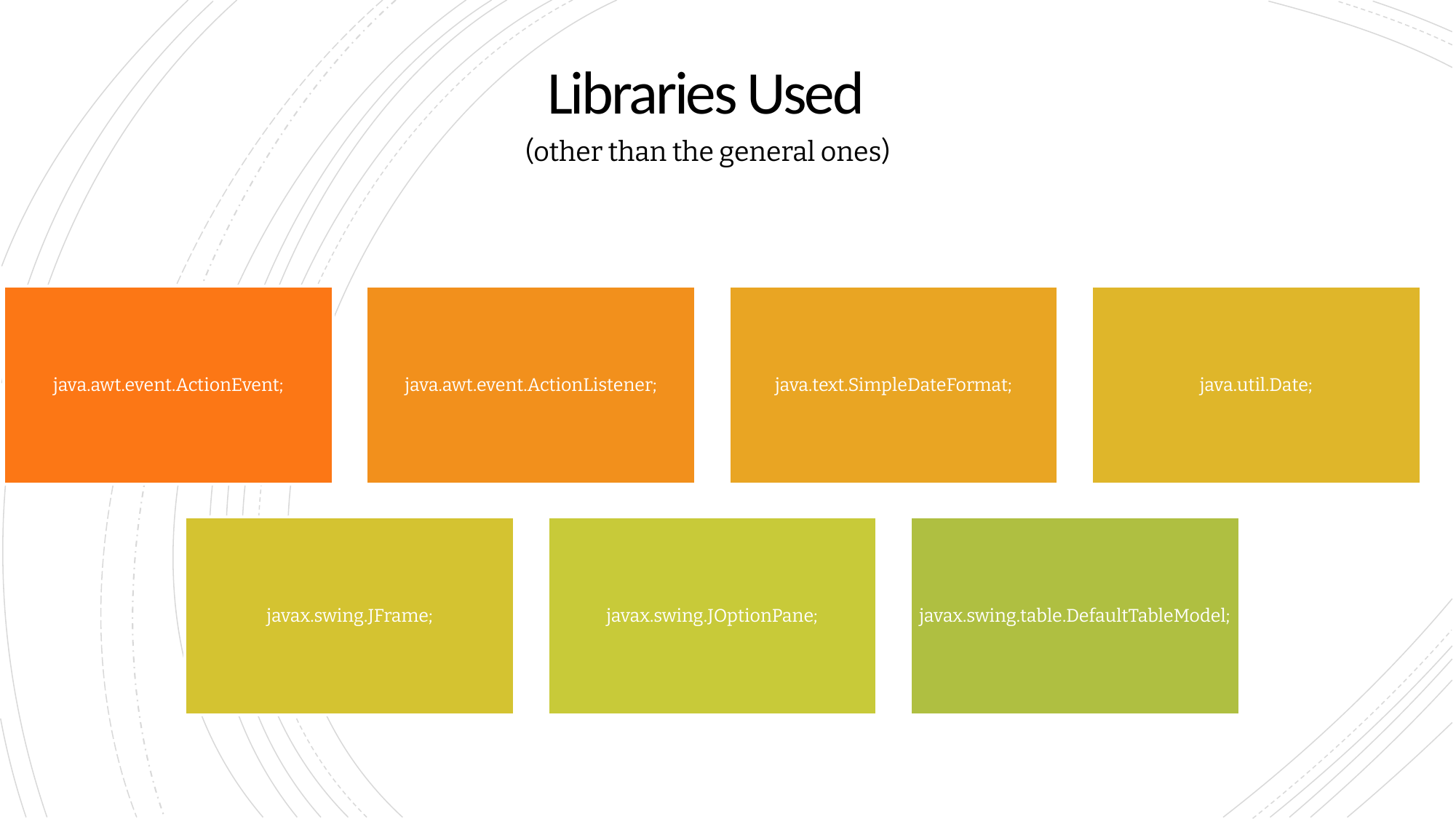

# Libraries Used
(other than the general ones)

java.awt.event.ActionEvent;
java.awt.event.ActionListener;
java.text.SimpleDateFormat;
java.util.Date;
javax.swing.JFrame;
javax.swing.JOptionPane;
javax.swing.table.DefaultTableModel;